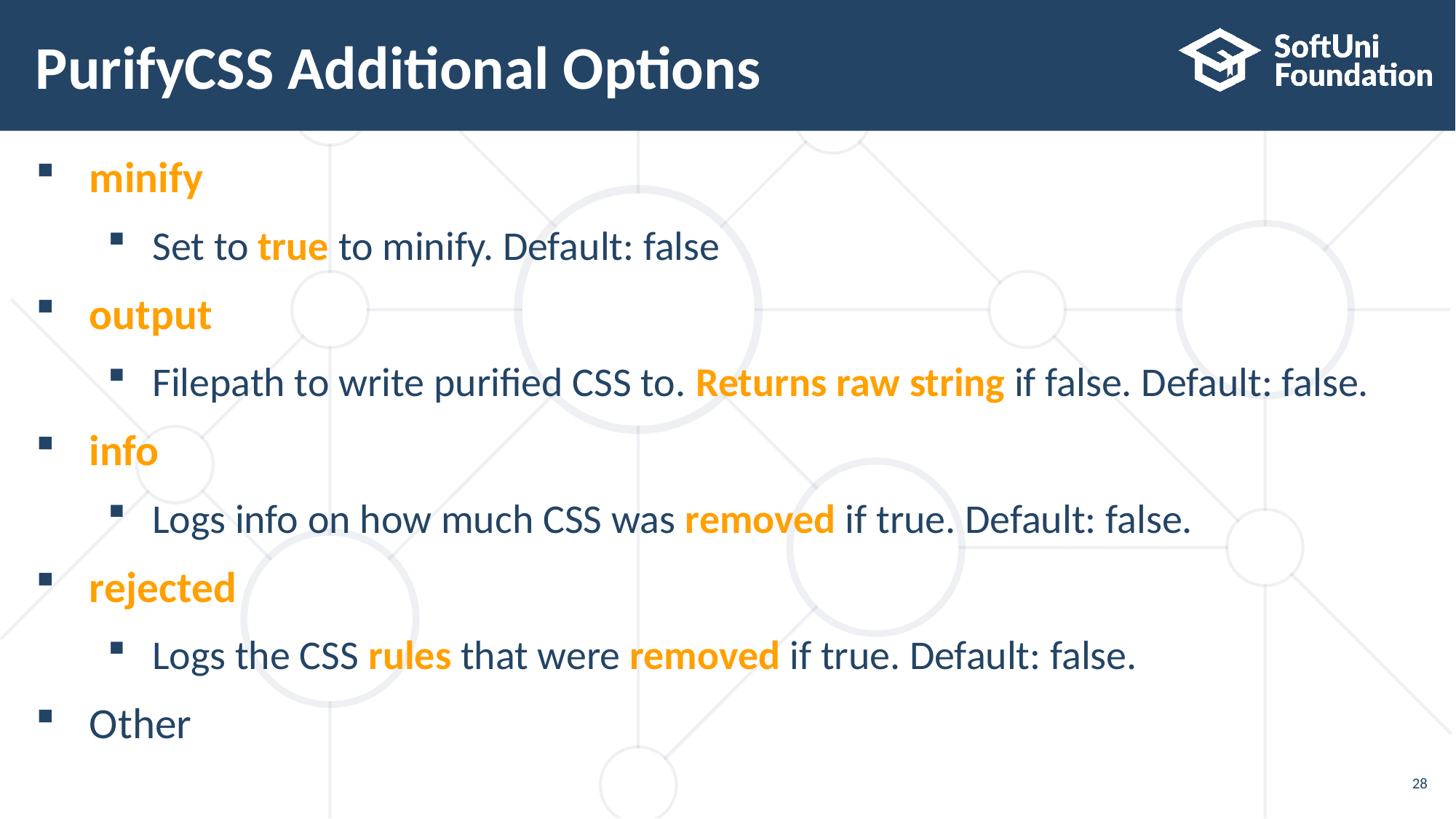

# PurifyCSS Additional Options
minify
Set to true to minify. Default: false
output
Filepath to write purified CSS to. Returns raw string if false. Default: false.
info
Logs info on how much CSS was removed if true. Default: false.
rejected
Logs the CSS rules that were removed if true. Default: false.
Other
28